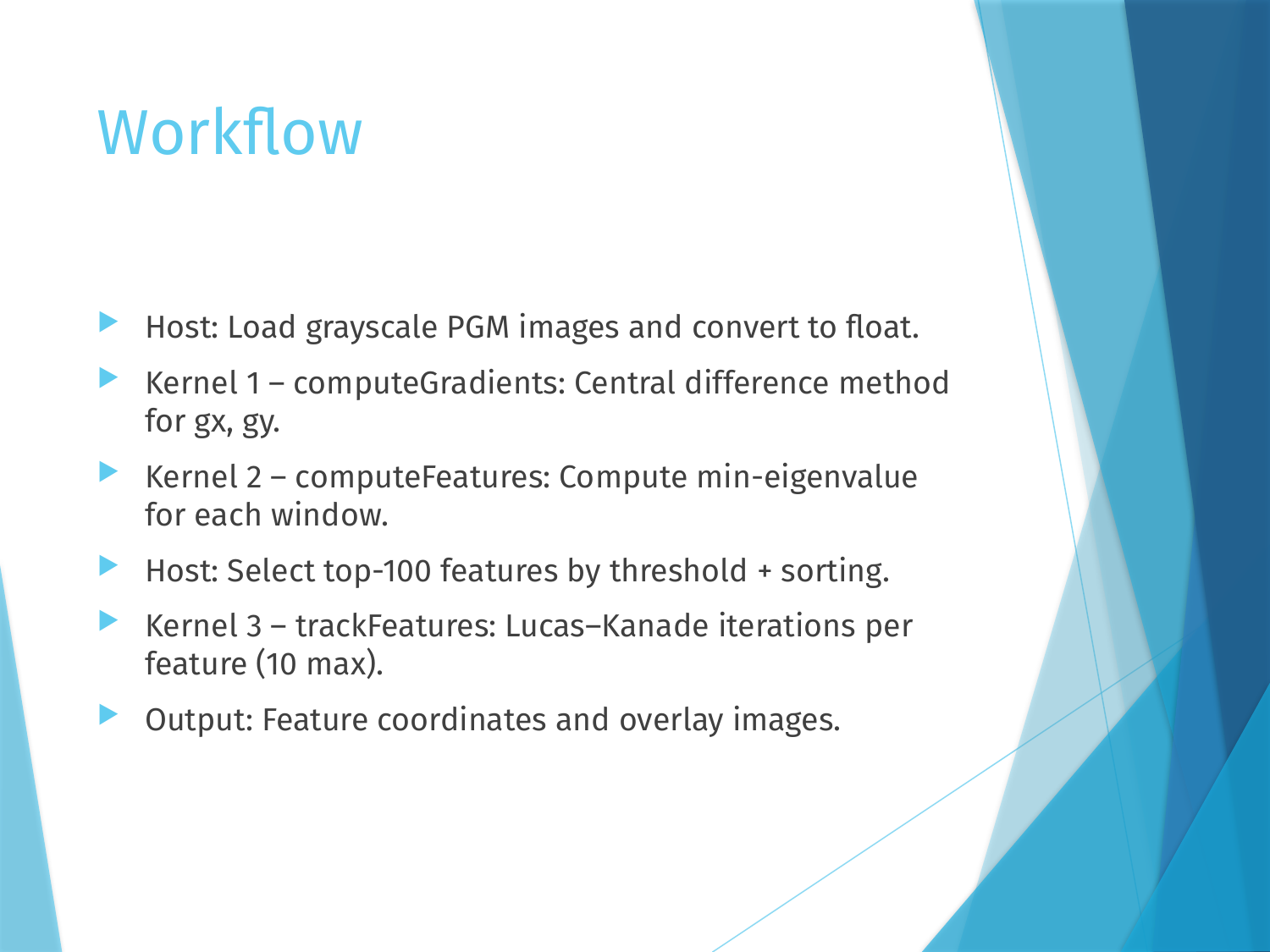

# Workflow
Host: Load grayscale PGM images and convert to float.
Kernel 1 – computeGradients: Central difference method for gx, gy.
Kernel 2 – computeFeatures: Compute min-eigenvalue for each window.
Host: Select top-100 features by threshold + sorting.
Kernel 3 – trackFeatures: Lucas–Kanade iterations per feature (10 max).
Output: Feature coordinates and overlay images.